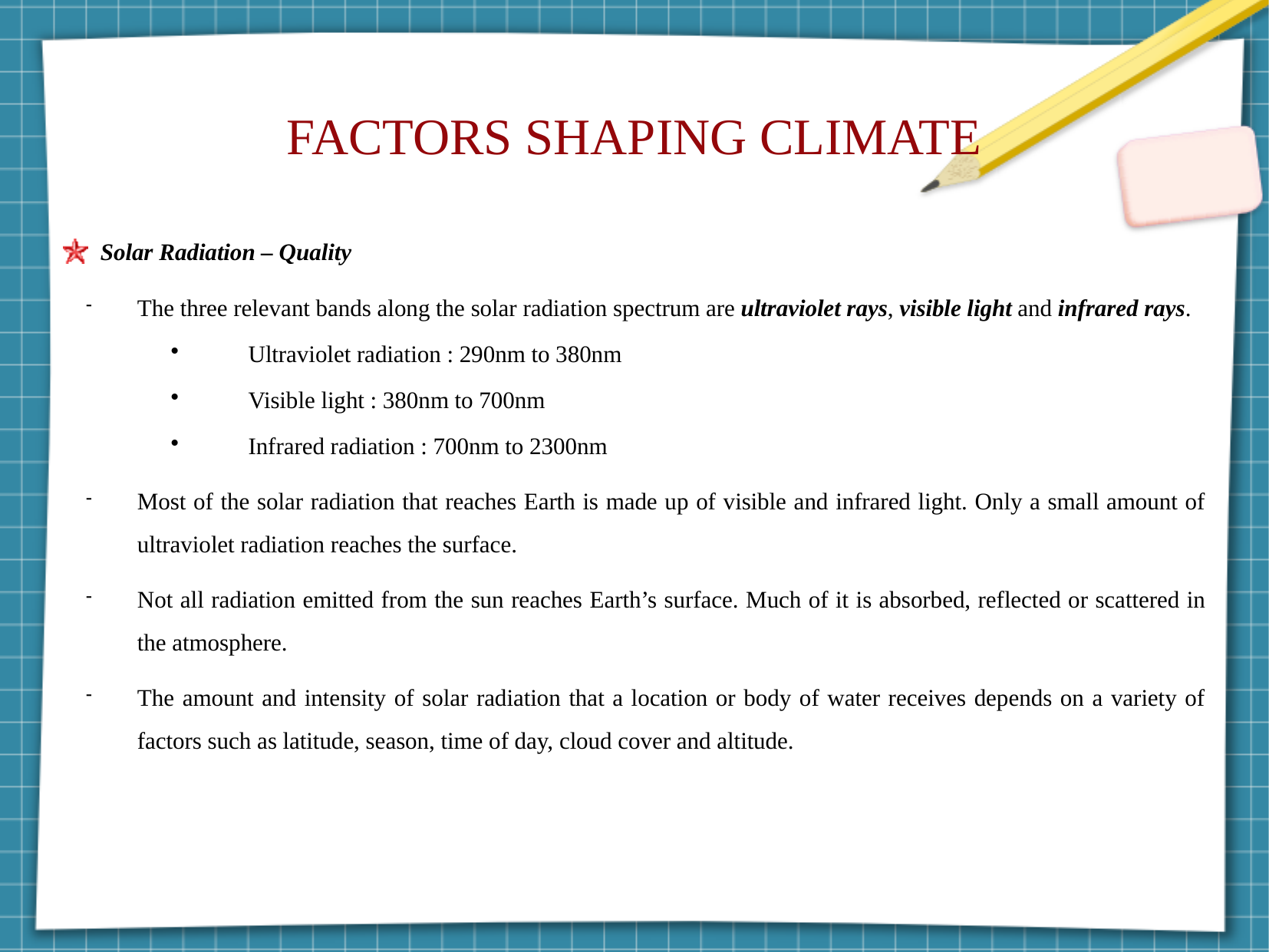

FACTORS SHAPING CLIMATE
Solar Radiation – Quality
The three relevant bands along the solar radiation spectrum are ultraviolet rays, visible light and infrared rays.
Ultraviolet radiation : 290nm to 380nm
Visible light : 380nm to 700nm
Infrared radiation : 700nm to 2300nm
Most of the solar radiation that reaches Earth is made up of visible and infrared light. Only a small amount of ultraviolet radiation reaches the surface.
Not all radiation emitted from the sun reaches Earth’s surface. Much of it is absorbed, reflected or scattered in the atmosphere.
The amount and intensity of solar radiation that a location or body of water receives depends on a variety of factors such as latitude, season, time of day, cloud cover and altitude.